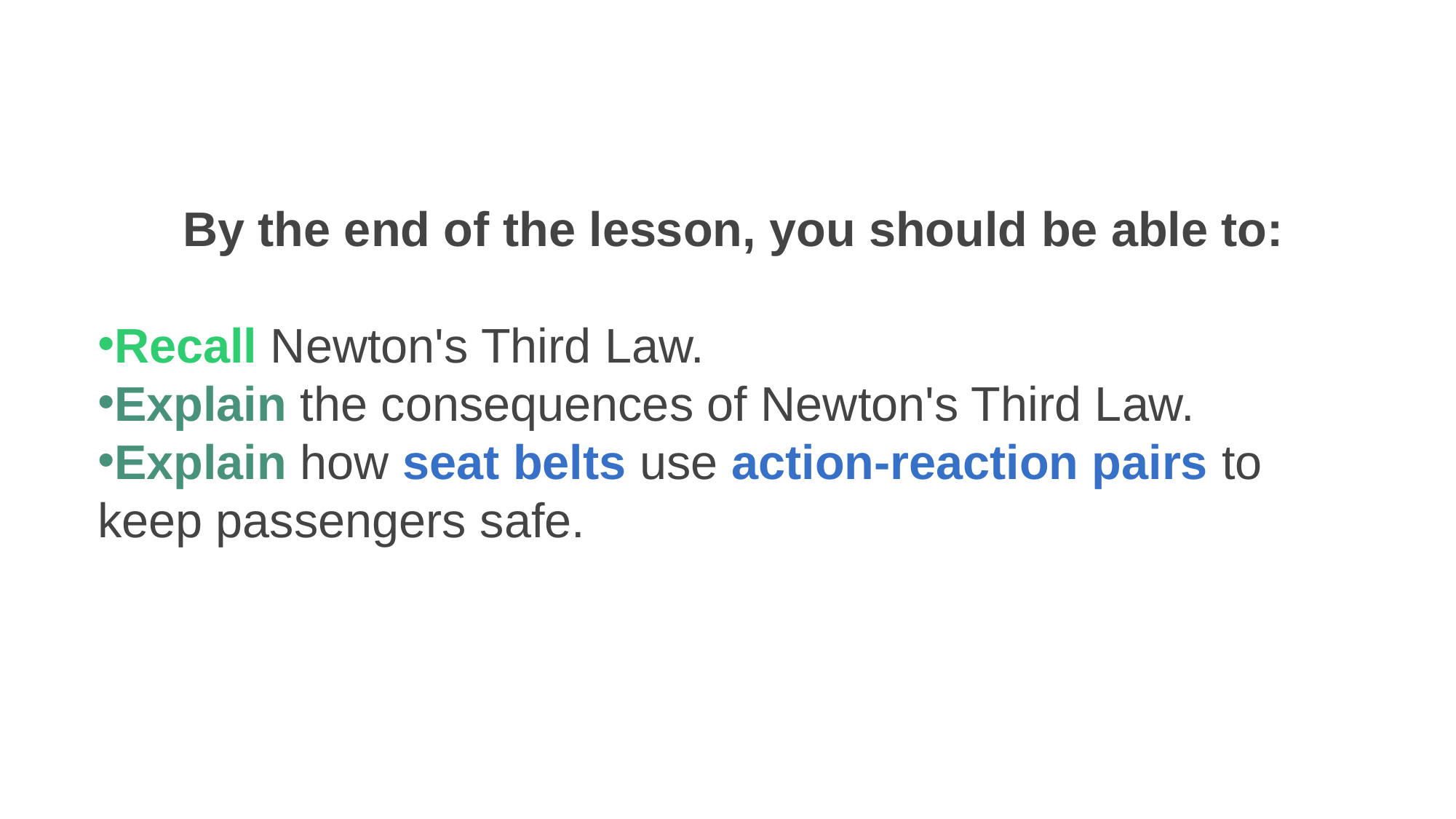

By the end of the lesson, you should be able to:

Recall Newton's Third Law.
Explain the consequences of Newton's Third Law.
Explain how seat belts use action-reaction pairs to keep passengers safe.